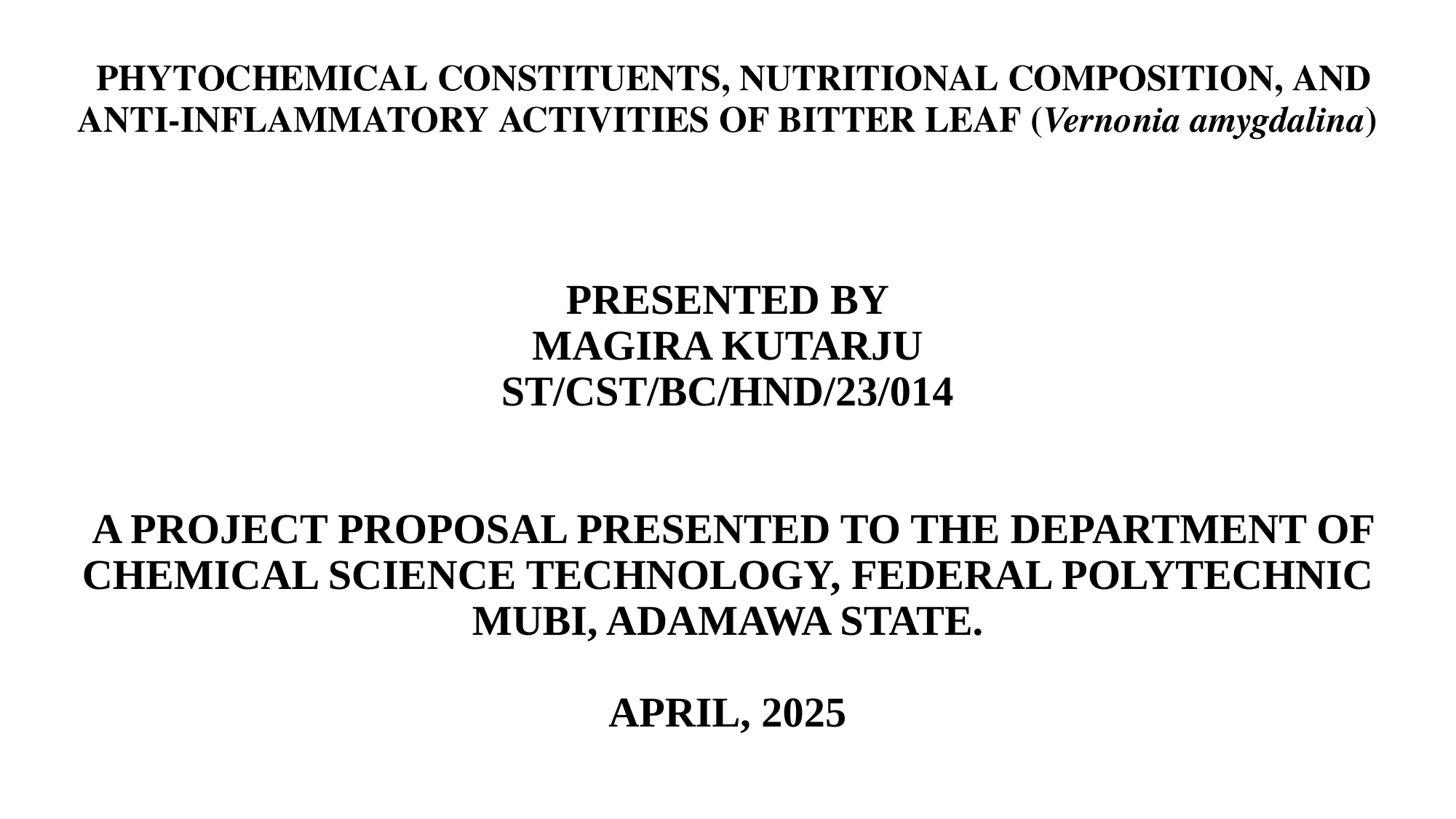

# PHYTOCHEMICAL CONSTITUENTS, NUTRITIONAL COMPOSITION, AND ANTI-INFLAMMATORY ACTIVITIES OF BITTER LEAF (Vernonia amygdalina)   PRESENTED BY MAGIRA KUTARJU ST/CST/BC/HND/23/014    A PROJECT PROPOSAL PRESENTED TO THE DEPARTMENT OF CHEMICAL SCIENCE TECHNOLOGY, FEDERAL POLYTECHNIC MUBI, ADAMAWA STATE.   APRIL, 2025